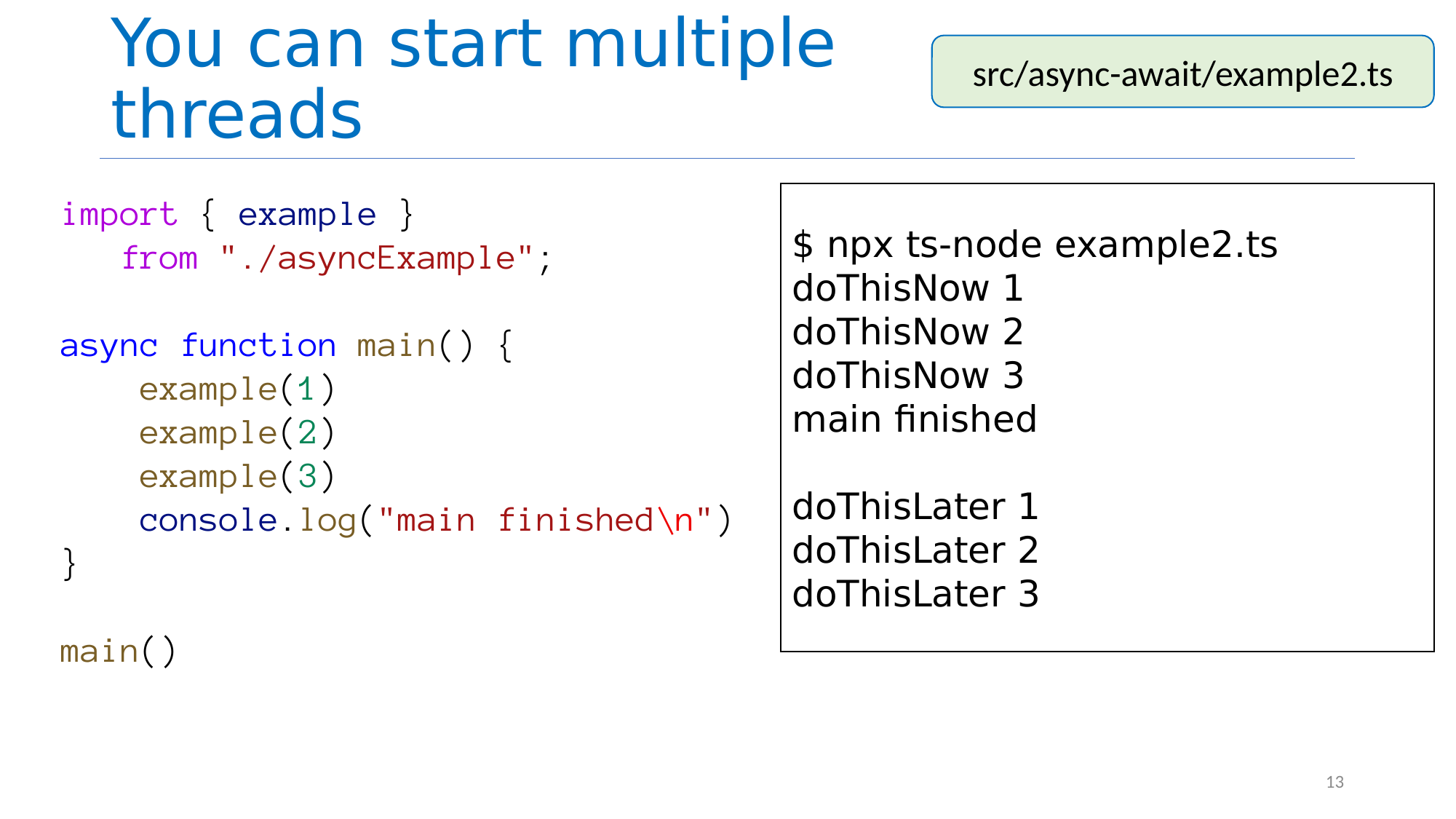

# You can start multiple threads
src/async-await/example2.ts
import { example }
   from "./asyncExample";
async function main() {
    example(1)
    example(2)
    example(3)
    console.log("main finished\n")
}
main()

$ npx ts-node example2.ts
doThisNow 1
doThisNow 2
doThisNow 3
main finished

doThisLater 1
doThisLater 2
doThisLater 3
13